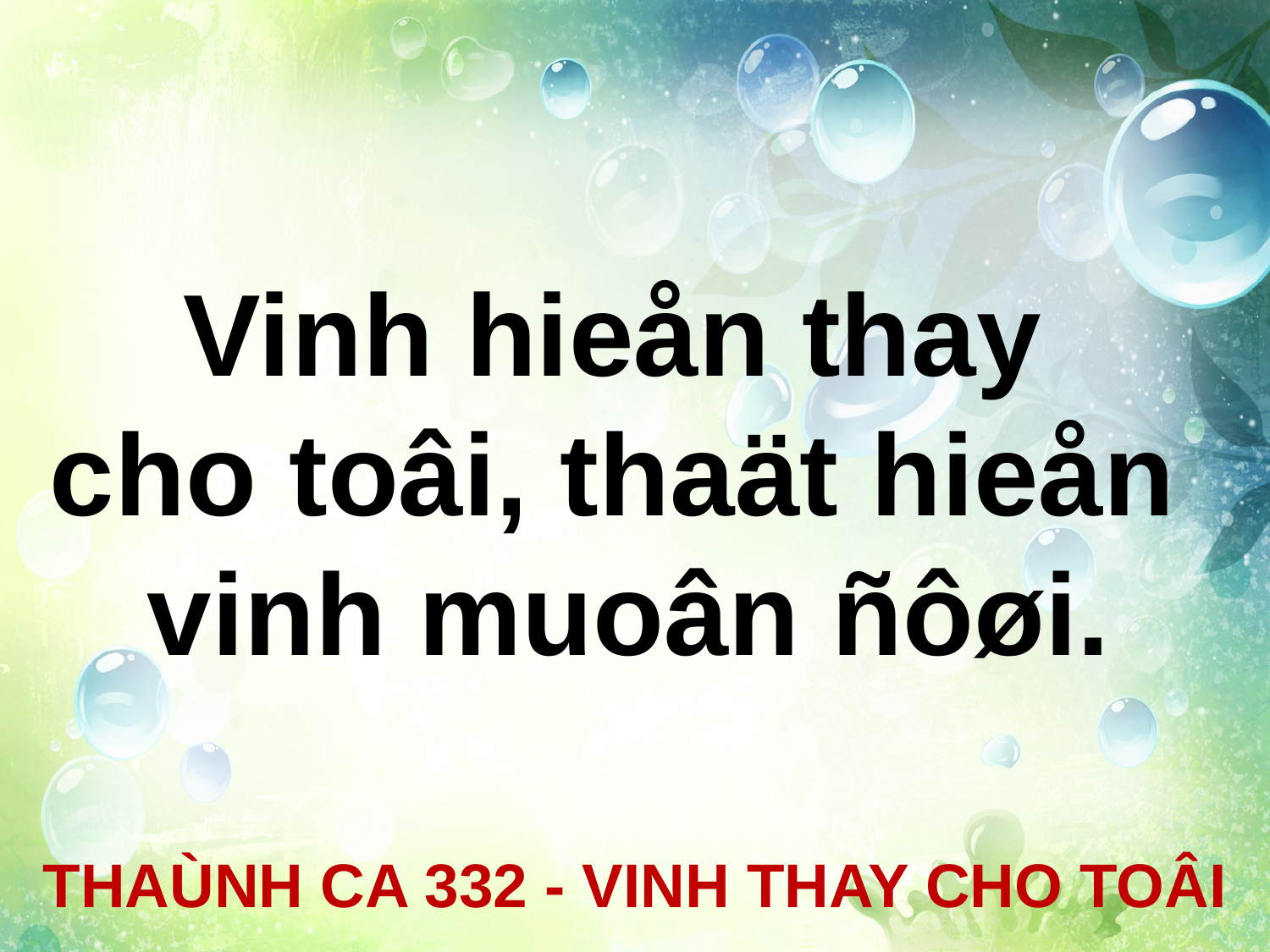

Vinh hieån thay
cho toâi, thaät hieån
vinh muoân ñôøi.
THAÙNH CA 332 - VINH THAY CHO TOÂI